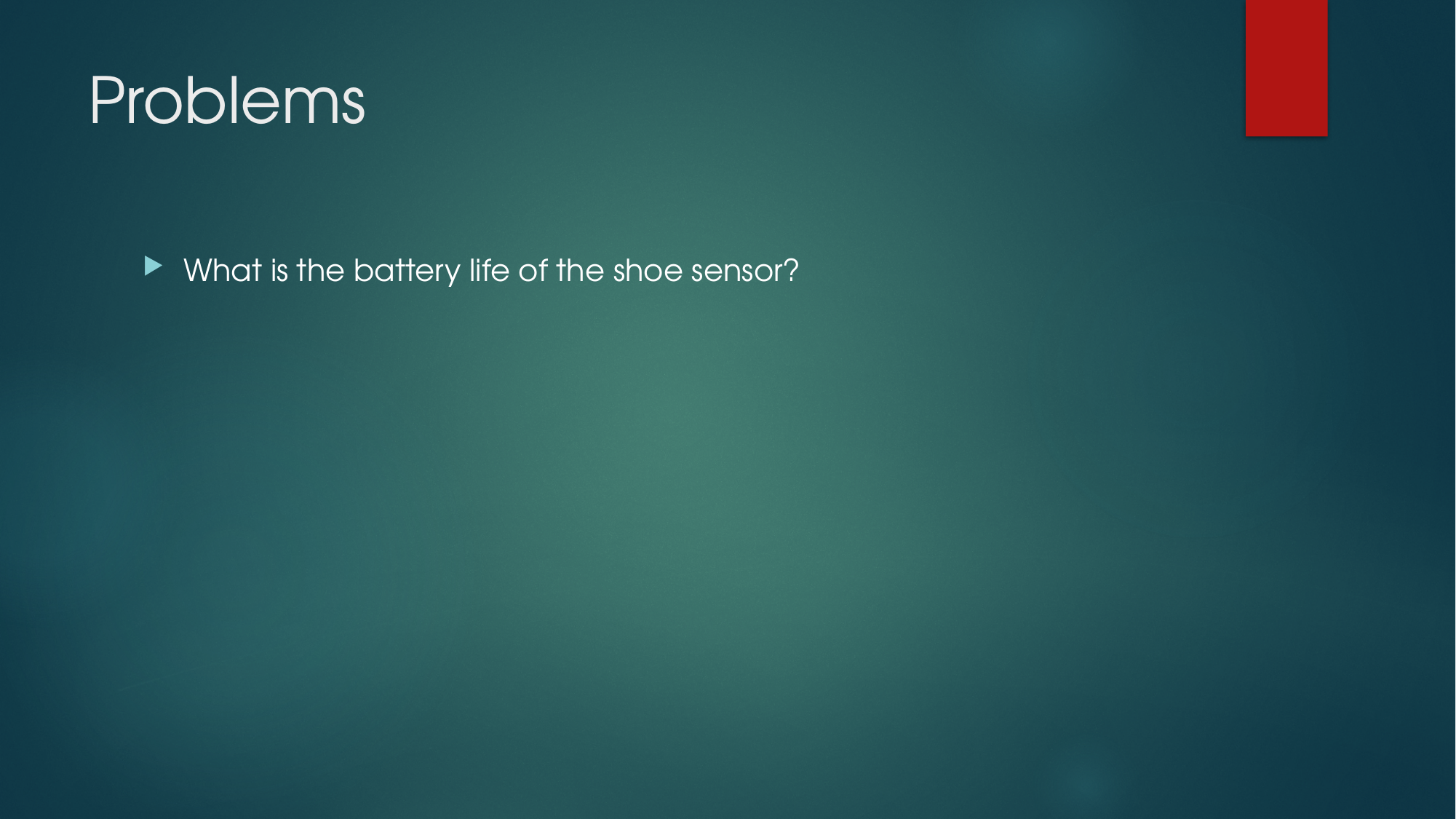

# Problems
What is the battery life of the shoe sensor?